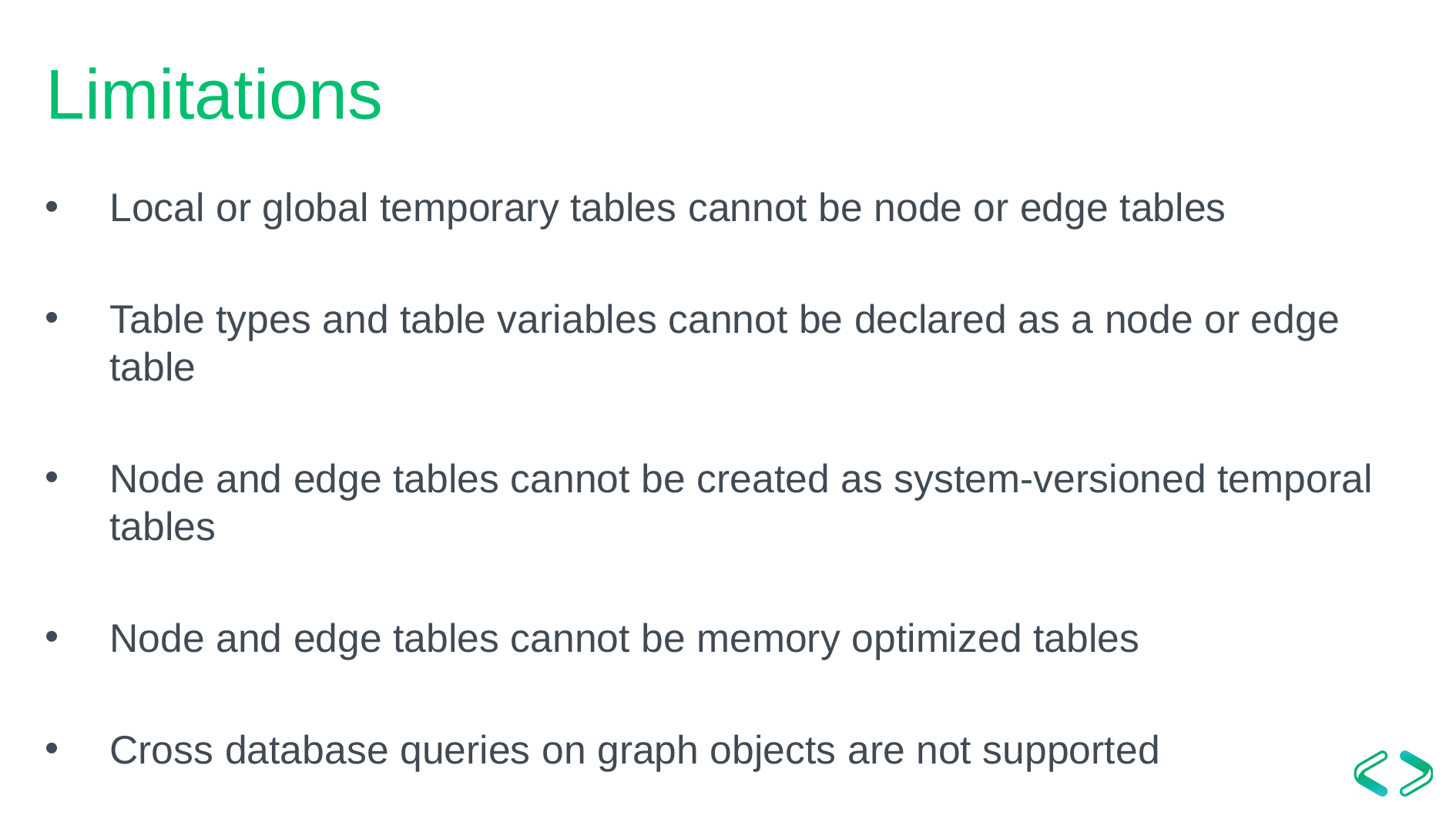

# Limitations
Local or global temporary tables cannot be node or edge tables

Table types and table variables cannot be declared as a node or edge table

Node and edge tables cannot be created as system-versioned temporal tables

Node and edge tables cannot be memory optimized tables

Cross database queries on graph objects are not supported